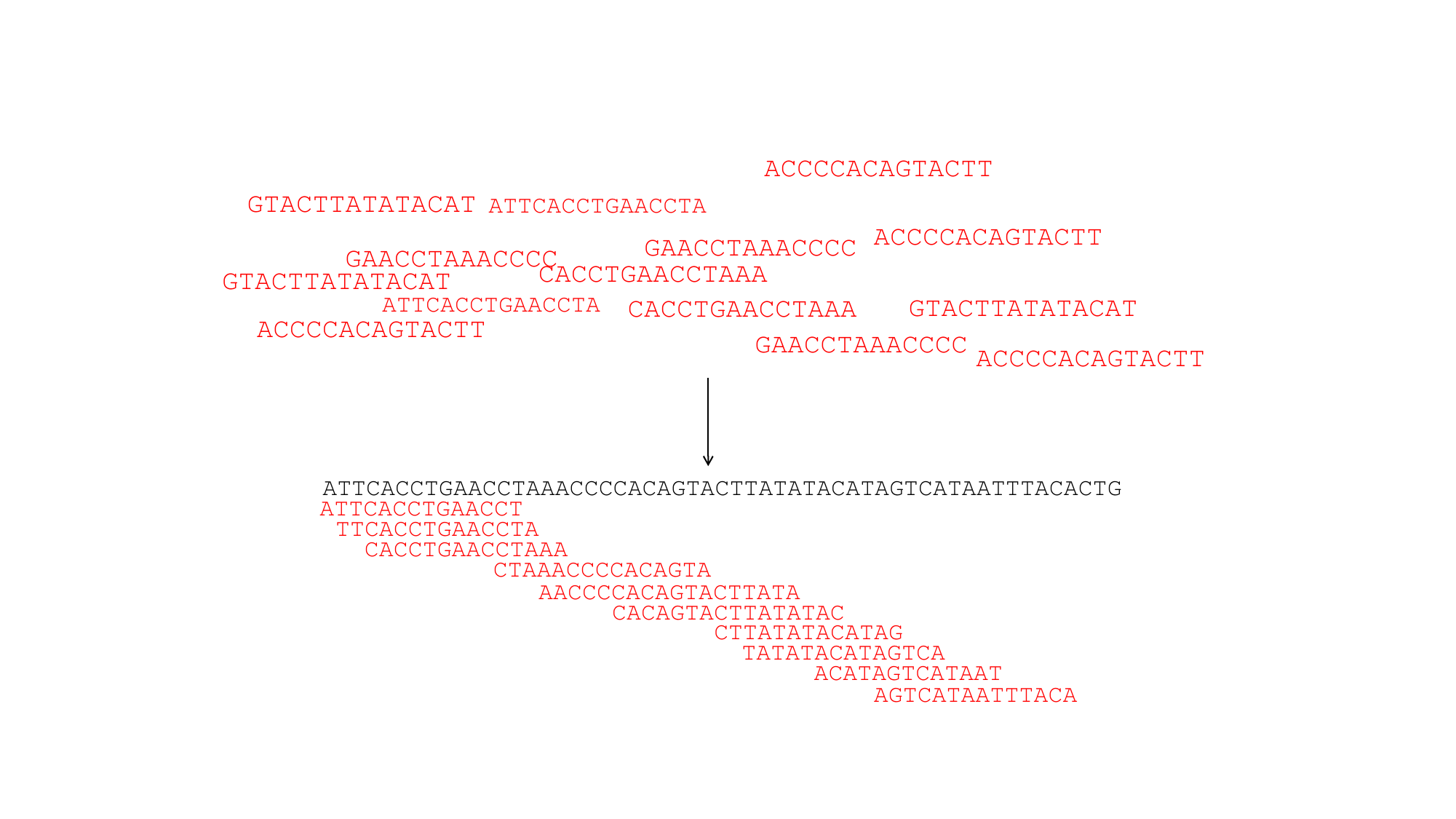

ACCCCACAGTACTT
GTACTTATATACAT

ATTCACCTGAACCTA
ACCCCACAGTACTT
GAACCTAAACCCC
GAACCTAAACCCC
CACCTGAACCTAAA
GTACTTATATACAT
ATTCACCTGAACCTA
GTACTTATATACAT

CACCTGAACCTAAA
ACCCCACAGTACTT
GAACCTAAACCCC
ACCCCACAGTACTT
ATTCACCTGAACCTAAACCCCACAGTACTTATATACATAGTCATAATTTACACTG
ATTCACCTGAACCT
TTCACCTGAACCTA
CACCTGAACCTAAA
CTAAACCCCACAGTA
AACCCCACAGTACTTATA
CACAGTACTTATATAC
CTTATATACATAG
TATATACATAGTCA
ACATAGTCATAAT
AGTCATAATTTACA